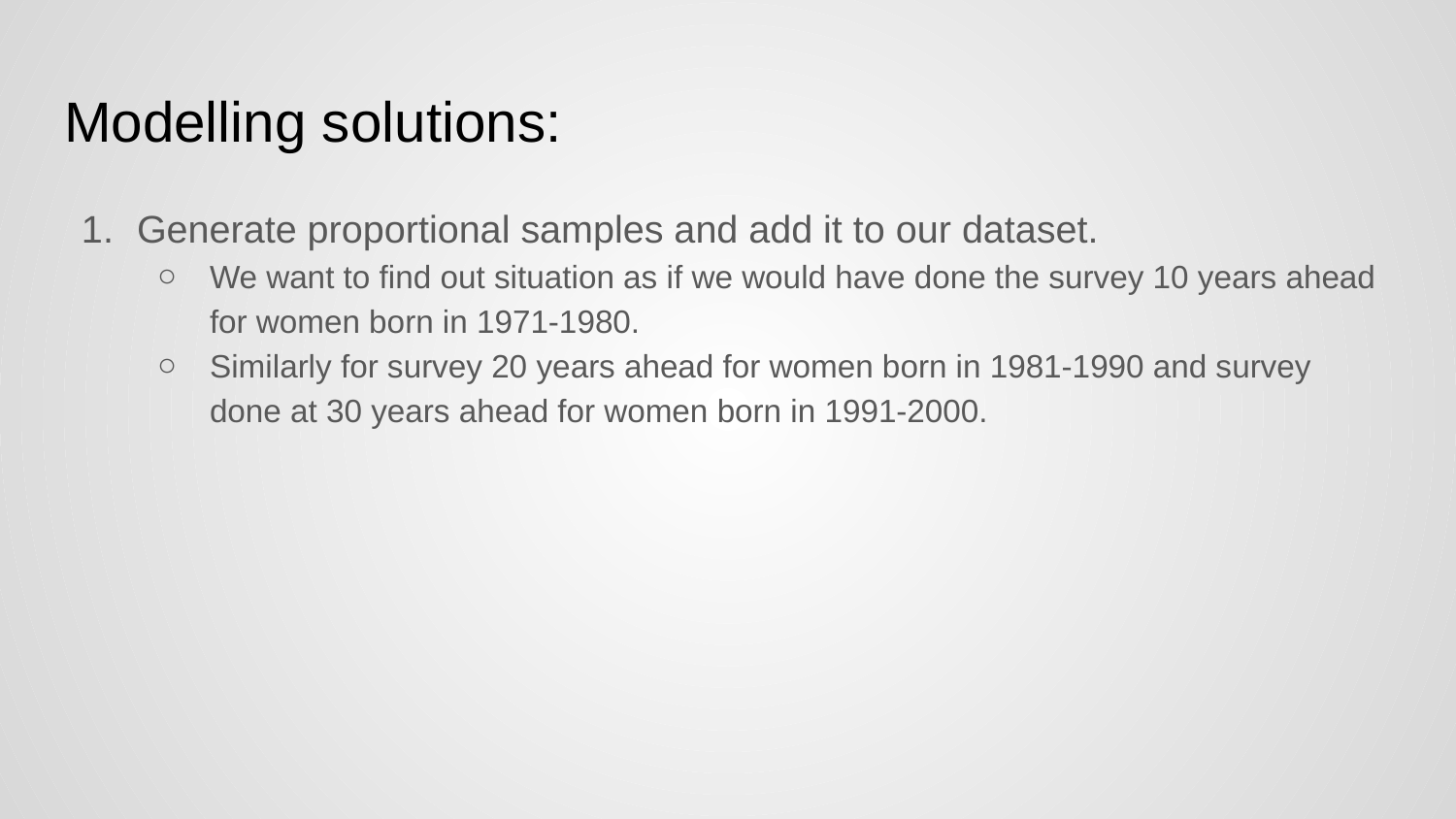

# Modelling solutions:
Generate proportional samples and add it to our dataset.
We want to find out situation as if we would have done the survey 10 years ahead for women born in 1971-1980.
Similarly for survey 20 years ahead for women born in 1981-1990 and survey done at 30 years ahead for women born in 1991-2000.